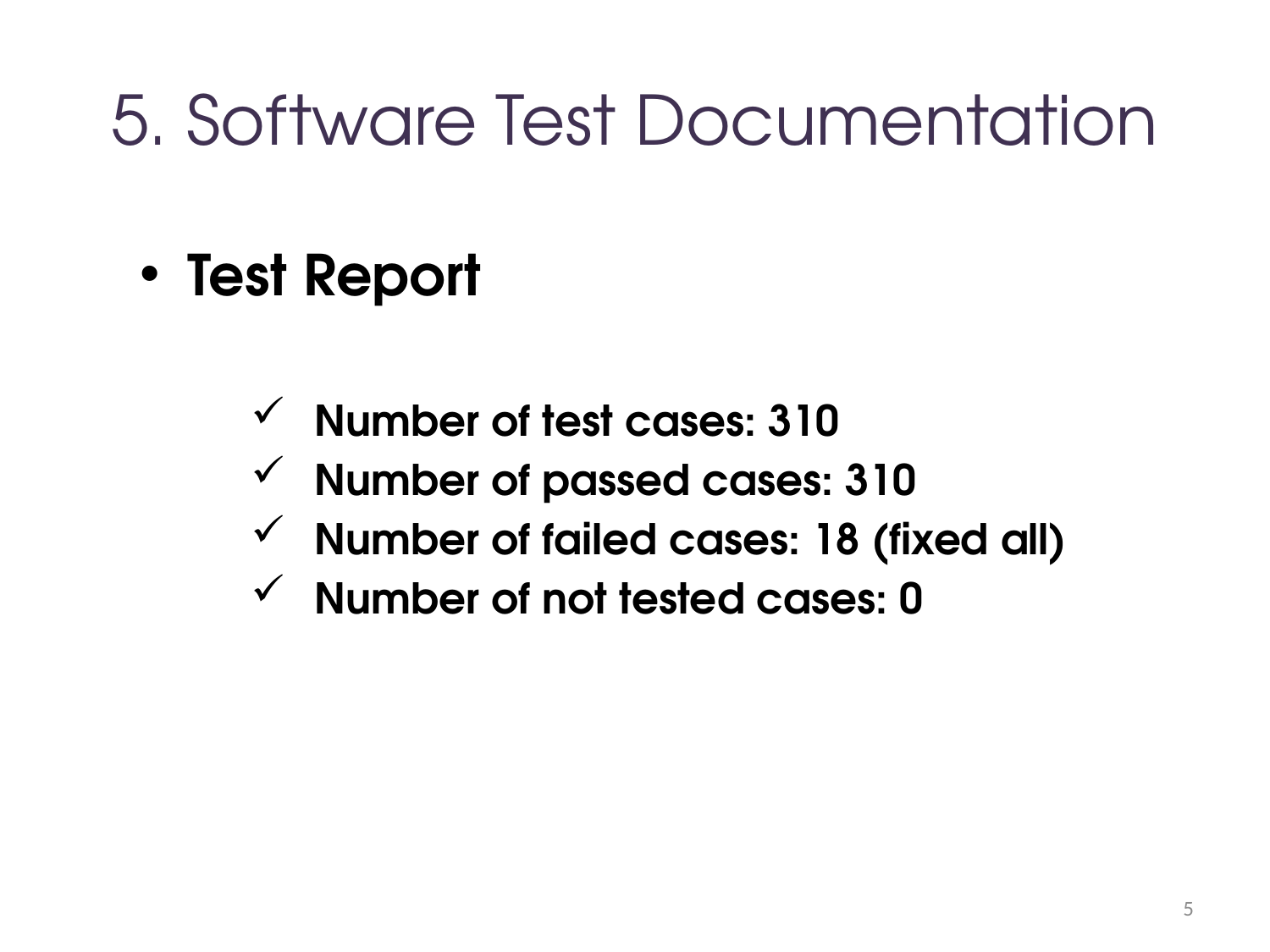

# 5. Software Test Documentation
Test Report

Number of test cases: 310
Number of passed cases: 310
Number of failed cases: 18 (fixed all)
Number of not tested cases: 0
5